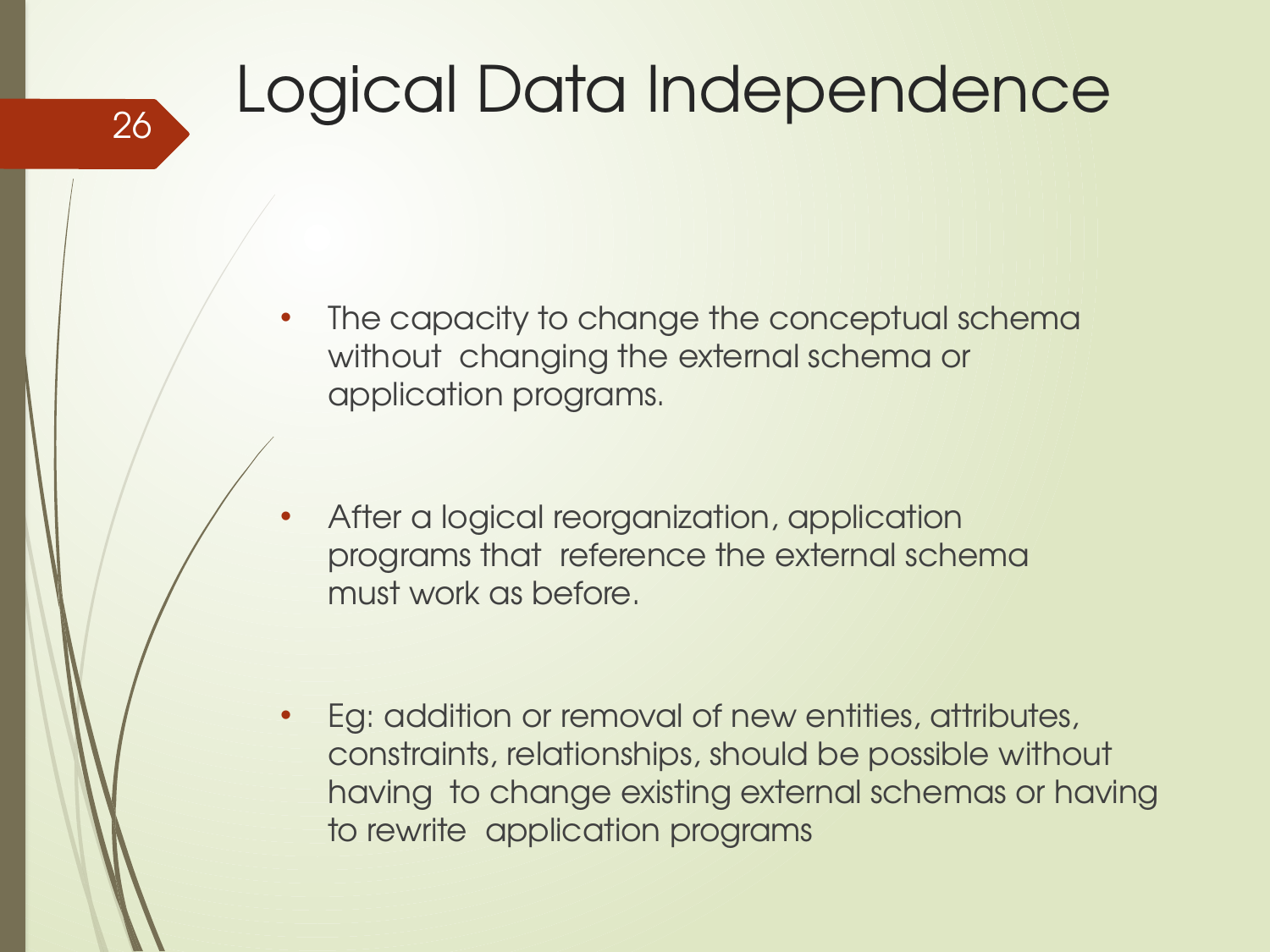

# Logical Data Independence
26
The capacity to change the conceptual schema without  changing the external schema or application programs.

After a logical reorganization, application programs that  reference the external schema must work as before.

Eg: addition or removal of new entities, attributes,  constraints, relationships, should be possible without having  to change existing external schemas or having to rewrite  application programs